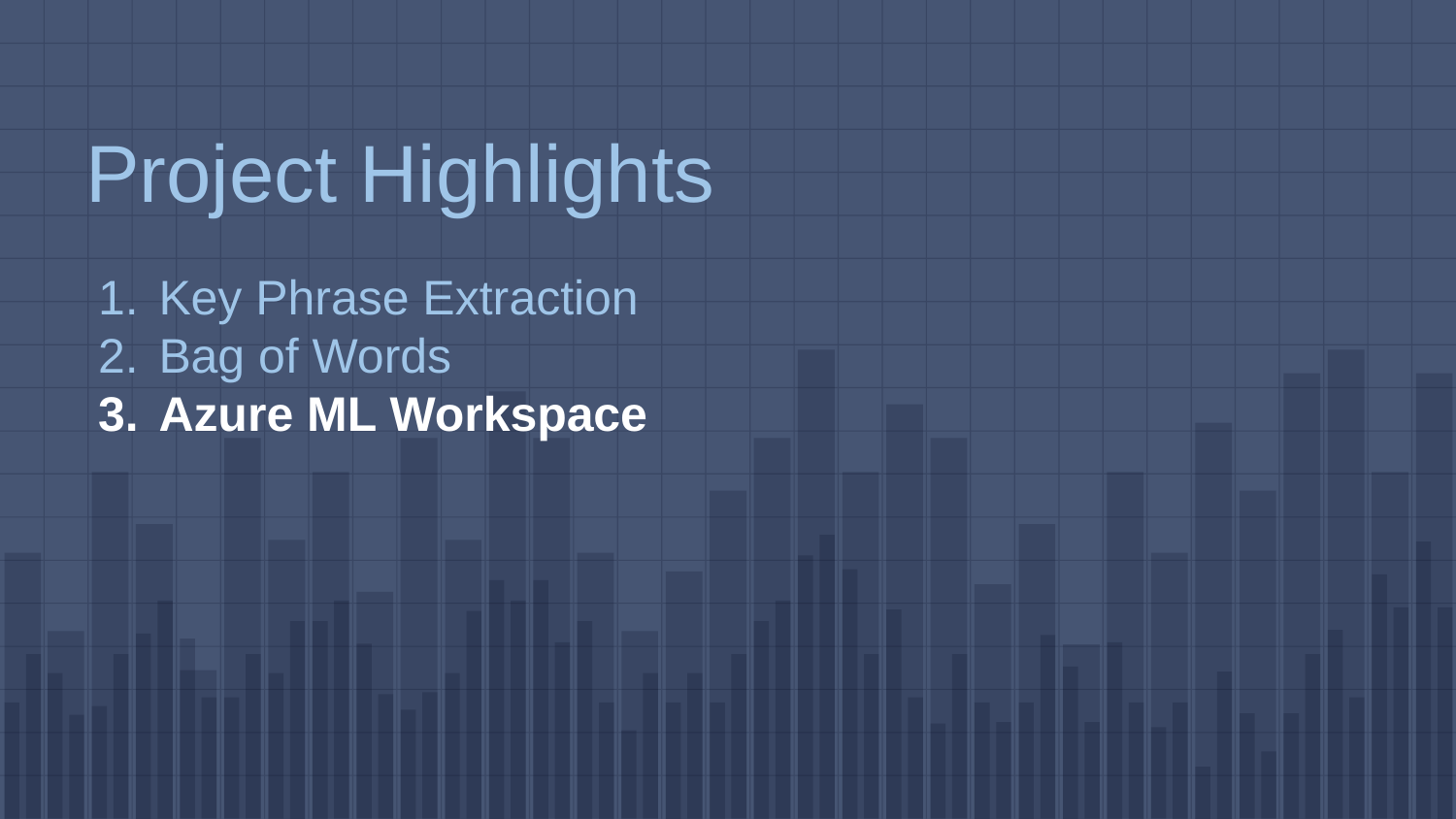

# Project Highlights
Key Phrase Extraction
Bag of Words
Azure ML Workspace